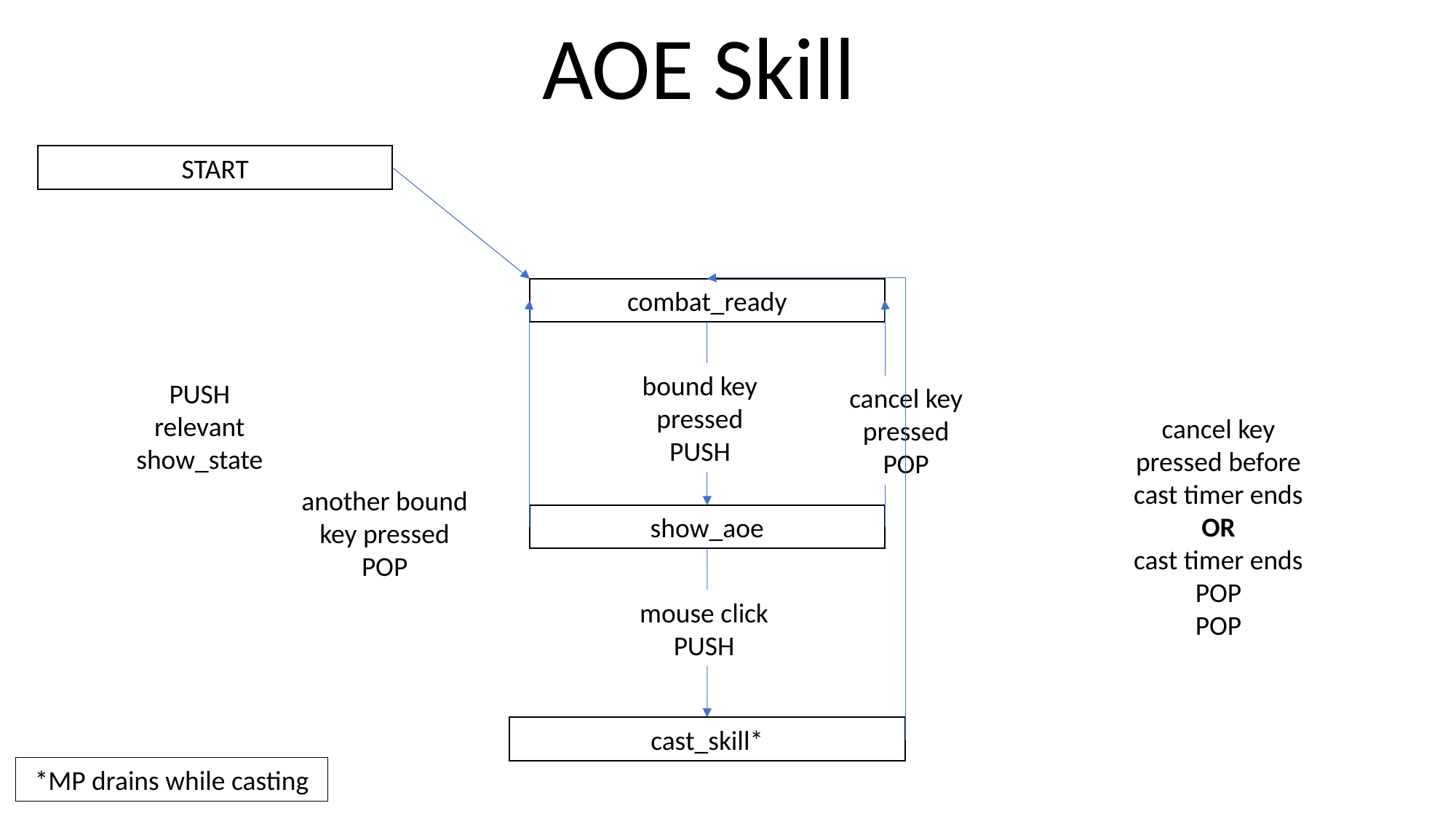

AOE Skill
START
combat_ready
bound key pressed
PUSH
PUSH
relevant show_state
cancel key pressed
POP
cancel key pressed before cast timer ends
OR
cast timer ends
POP
POP
another bound key pressed
POP
show_aoe
mouse click
PUSH
cast_skill*
*MP drains while casting